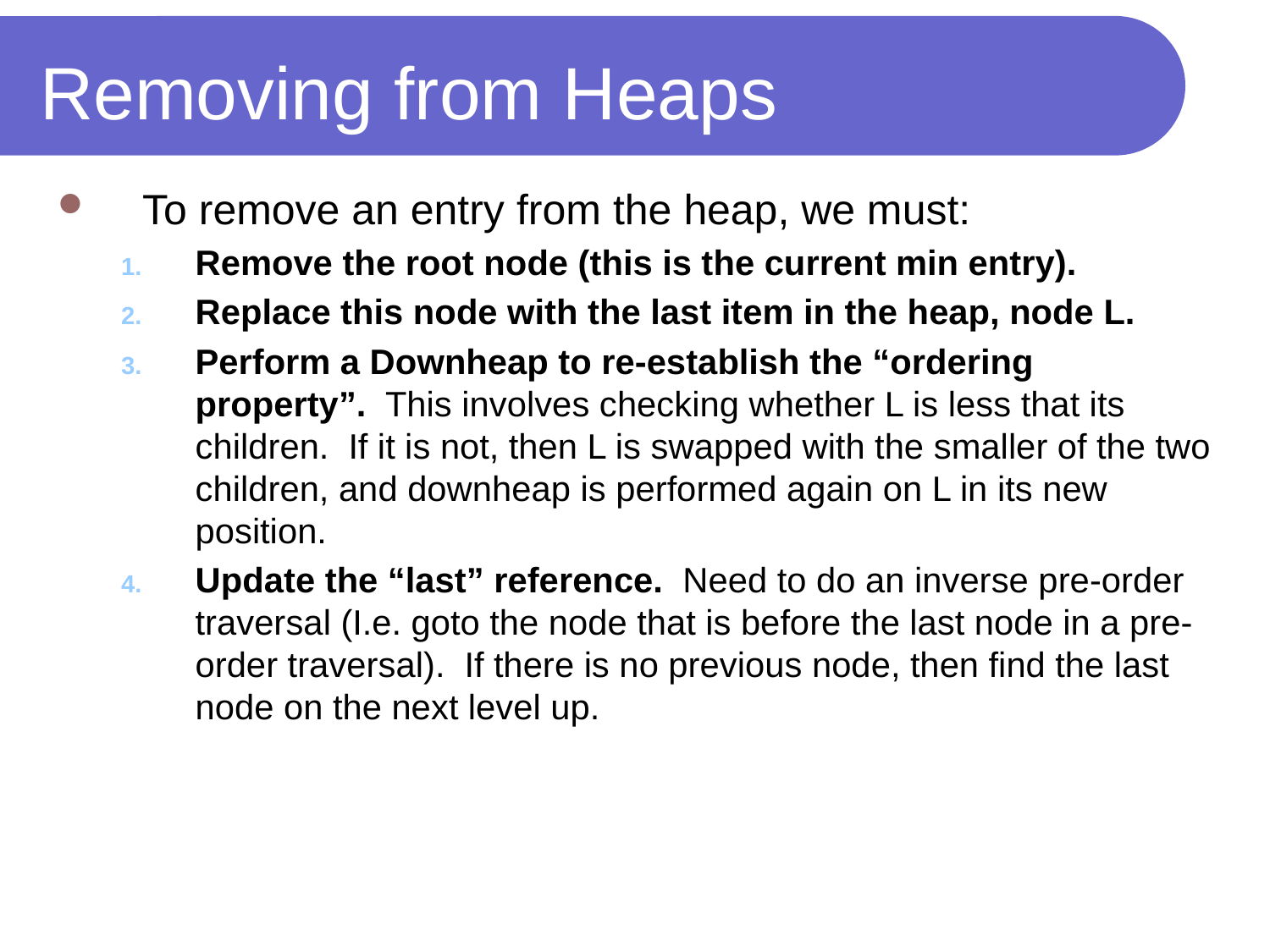

# Removing from Heaps
To remove an entry from the heap, we must:
Remove the root node (this is the current min entry).
Replace this node with the last item in the heap, node L.
Perform a Downheap to re-establish the “ordering property”.  This involves checking whether L is less that its children.  If it is not, then L is swapped with the smaller of the two children, and downheap is performed again on L in its new position.
Update the “last” reference.  Need to do an inverse pre-order traversal (I.e. goto the node that is before the last node in a pre-order traversal).  If there is no previous node, then find the last node on the next level up.